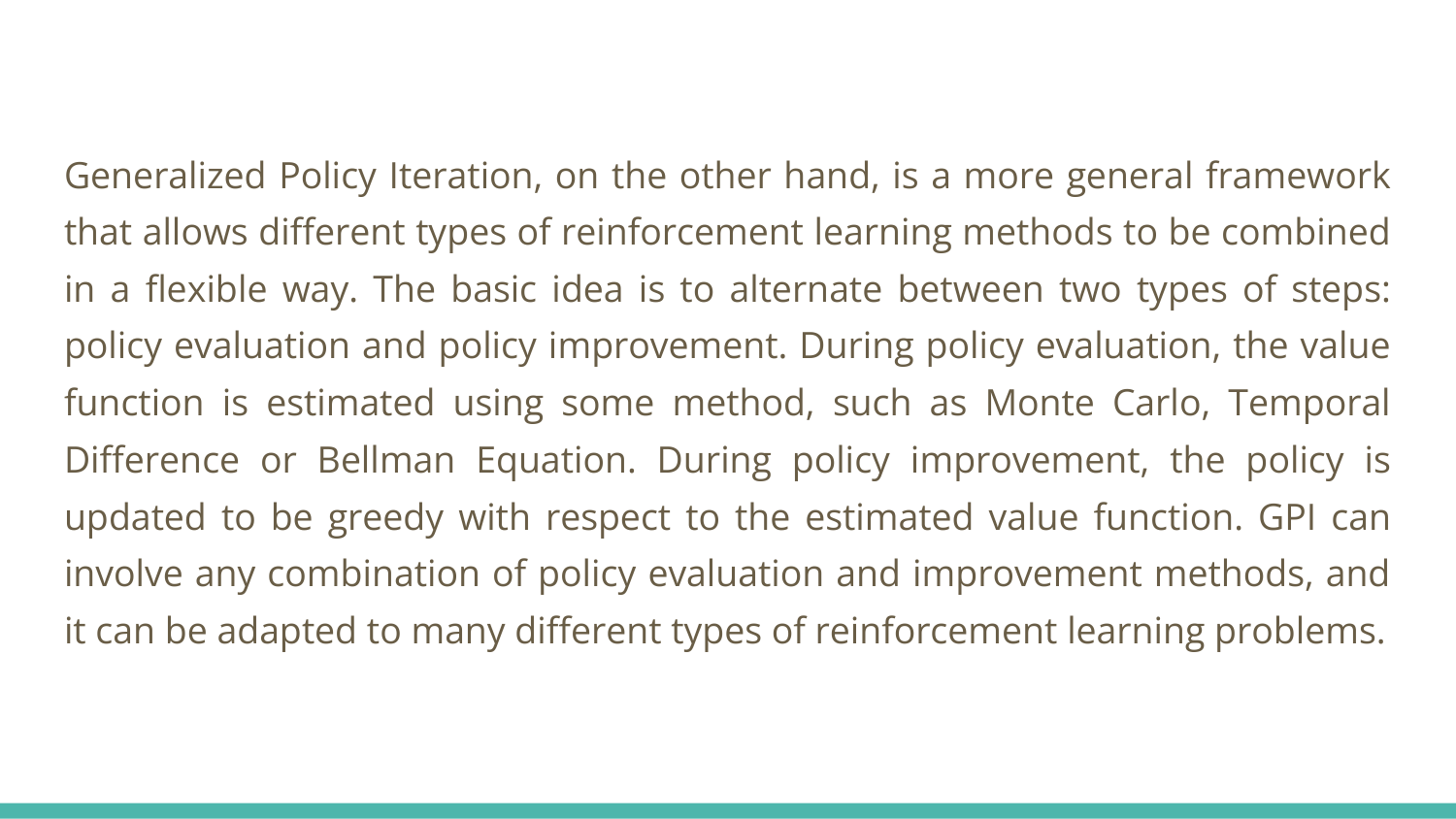

Generalized Policy Iteration, on the other hand, is a more general framework that allows different types of reinforcement learning methods to be combined in a flexible way. The basic idea is to alternate between two types of steps: policy evaluation and policy improvement. During policy evaluation, the value function is estimated using some method, such as Monte Carlo, Temporal Difference or Bellman Equation. During policy improvement, the policy is updated to be greedy with respect to the estimated value function. GPI can involve any combination of policy evaluation and improvement methods, and it can be adapted to many different types of reinforcement learning problems.